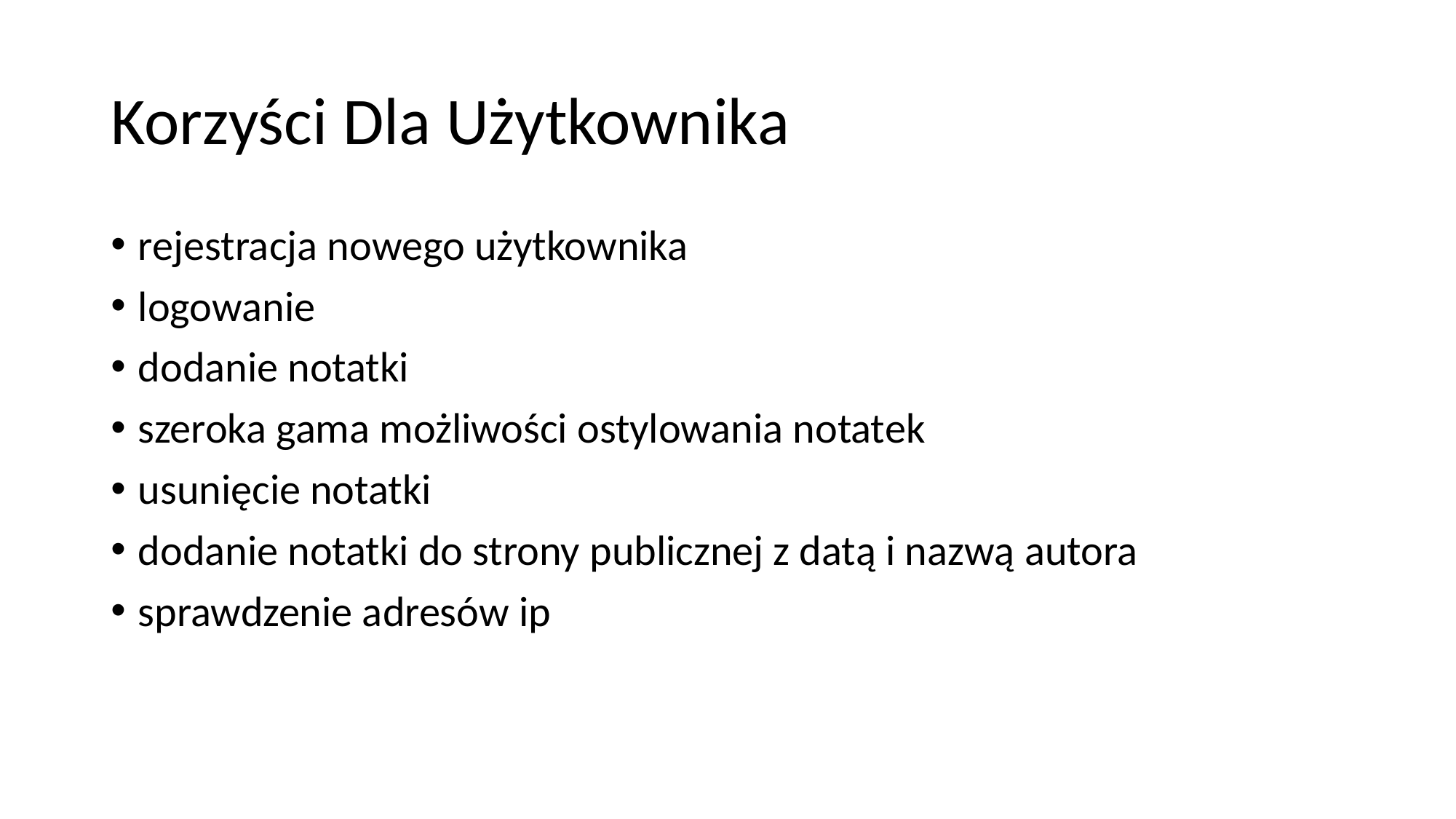

# Korzyści Dla Użytkownika
rejestracja nowego użytkownika
logowanie
dodanie notatki
szeroka gama możliwości ostylowania notatek
usunięcie notatki
dodanie notatki do strony publicznej z datą i nazwą autora
sprawdzenie adresów ip